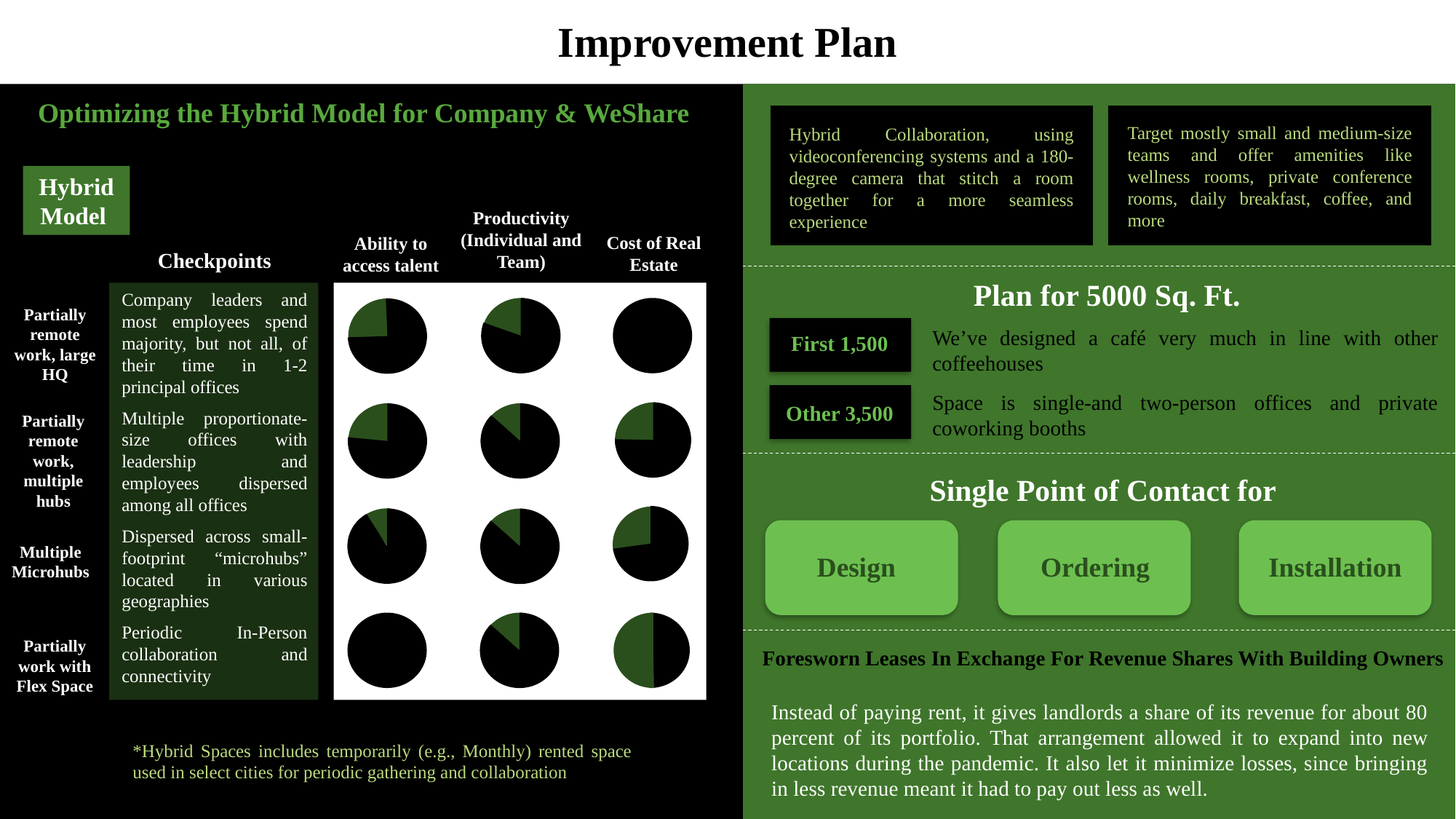

Improvement Plan

Optimizing the Hybrid Model for Company & WeShare

Target mostly small and medium-size teams and offer amenities like wellness rooms, private conference rooms, daily breakfast, coffee, and more
Hybrid Collaboration, using videoconferencing systems and a 180-degree camera that stitch a room together for a more seamless experience
Hybrid Model
Productivity (Individual and Team)
Cost of Real Estate
Ability to access talent
Checkpoints
Plan for 5000 Sq. Ft.

Company leaders and most employees spend majority, but not all, of their time in 1-2 principal offices
Multiple proportionate-size offices with leadership and employees dispersed among all offices
Dispersed across small-footprint “microhubs” located in various geographies
Periodic In-Person collaboration and connectivity

Partially remote work, large HQ

We’ve designed a café very much in line with other coffeehouses
First 1,500
Space is single-and two-person offices and private coworking booths
Other 3,500

Partially remote work, multiple hubs
Single Point of Contact for

Multiple Microhubs
Ordering
Installation
Design

Partially work with Flex Space
Foresworn Leases In Exchange For Revenue Shares With Building Owners
Instead of paying rent, it gives landlords a share of its revenue for about 80 percent of its portfolio. That arrangement allowed it to expand into new locations during the pandemic. It also let it minimize losses, since bringing in less revenue meant it had to pay out less as well.
*Hybrid Spaces includes temporarily (e.g., Monthly) rented space used in select cities for periodic gathering and collaboration